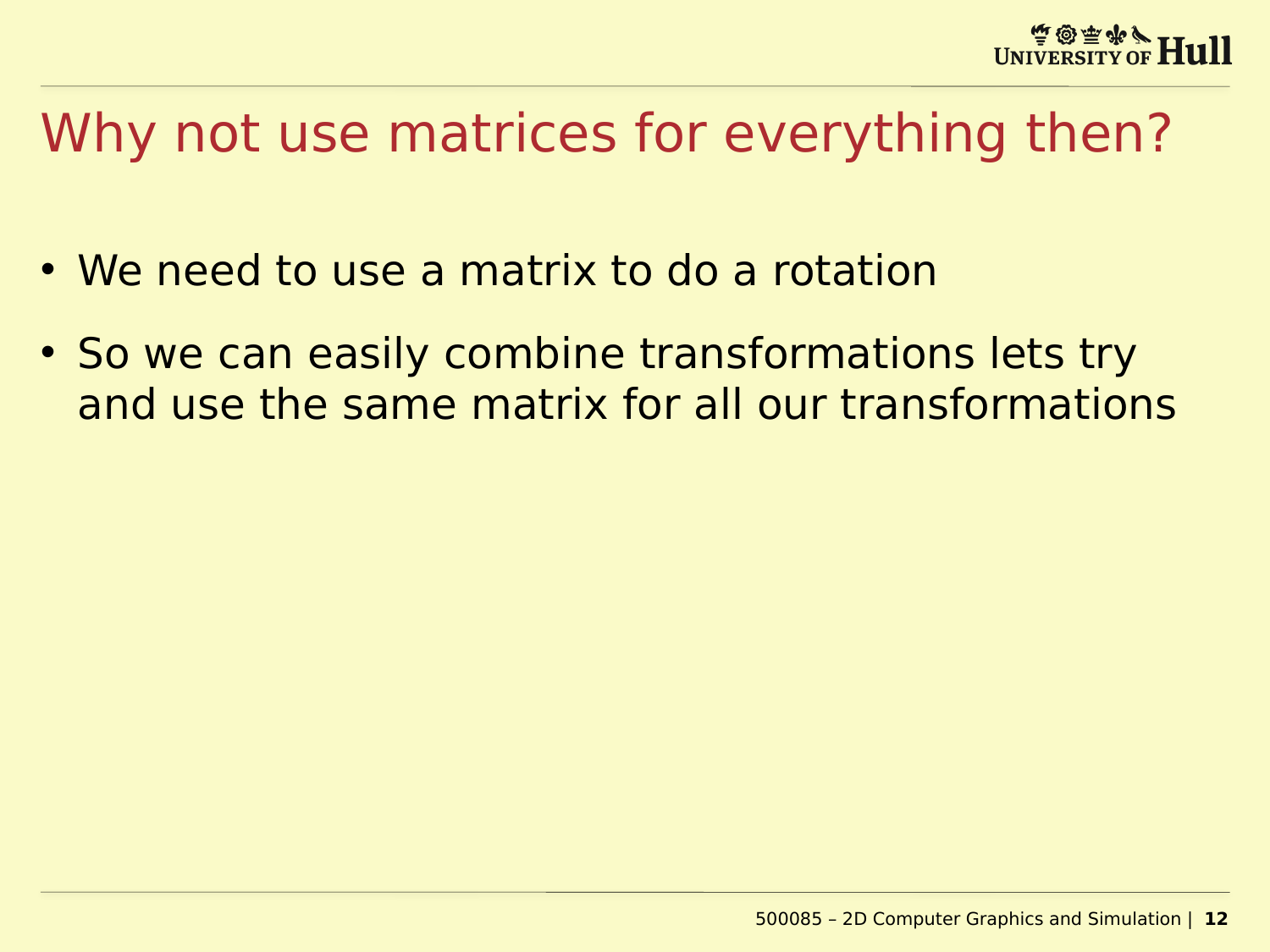

# Why not use matrices for everything then?
We need to use a matrix to do a rotation
So we can easily combine transformations lets try and use the same matrix for all our transformations
500085 – 2D Computer Graphics and Simulation |  12